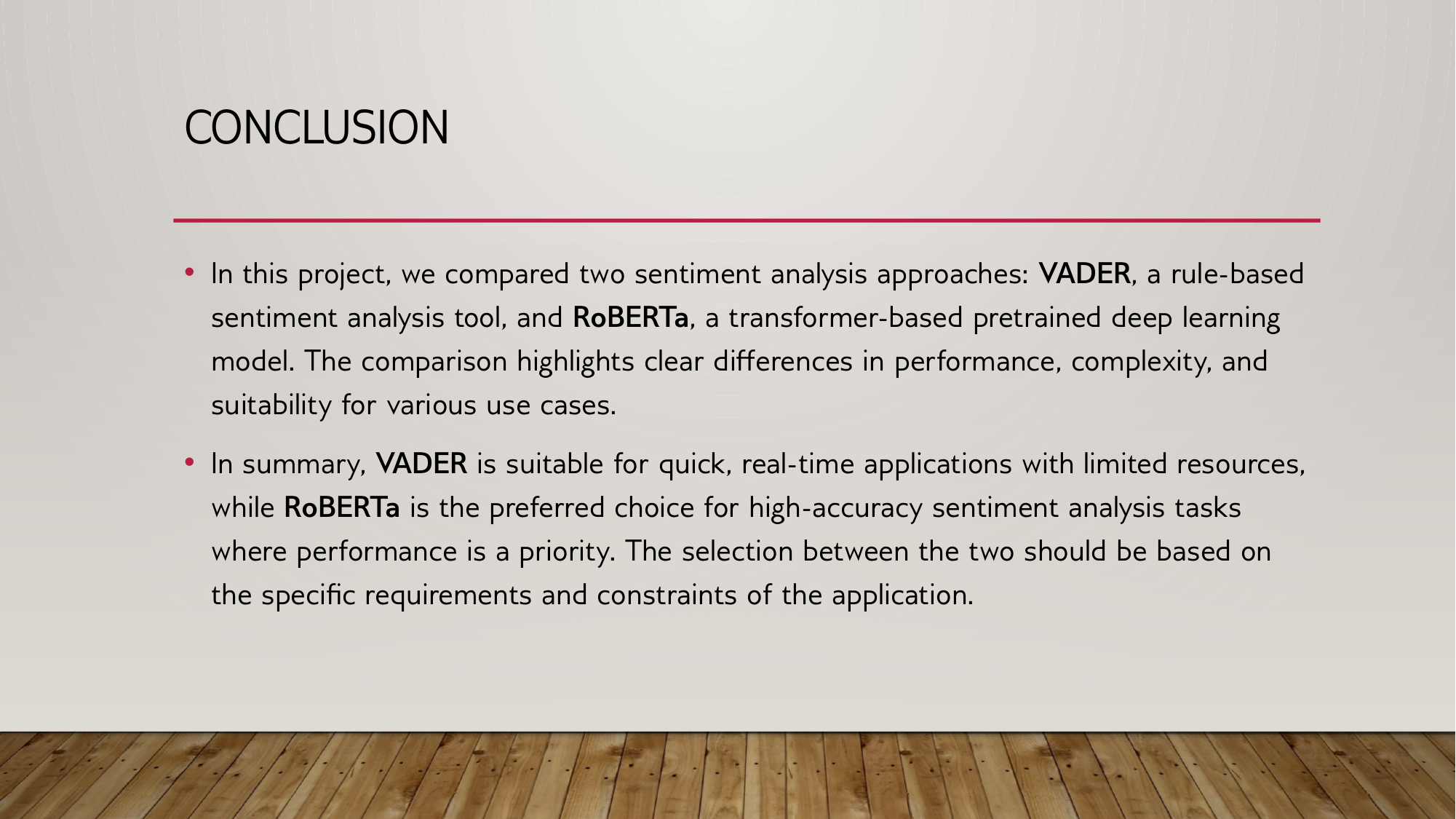

# Conclusion
In this project, we compared two sentiment analysis approaches: VADER, a rule-based sentiment analysis tool, and RoBERTa, a transformer-based pretrained deep learning model. The comparison highlights clear differences in performance, complexity, and suitability for various use cases.
In summary, VADER is suitable for quick, real-time applications with limited resources, while RoBERTa is the preferred choice for high-accuracy sentiment analysis tasks where performance is a priority. The selection between the two should be based on the specific requirements and constraints of the application.